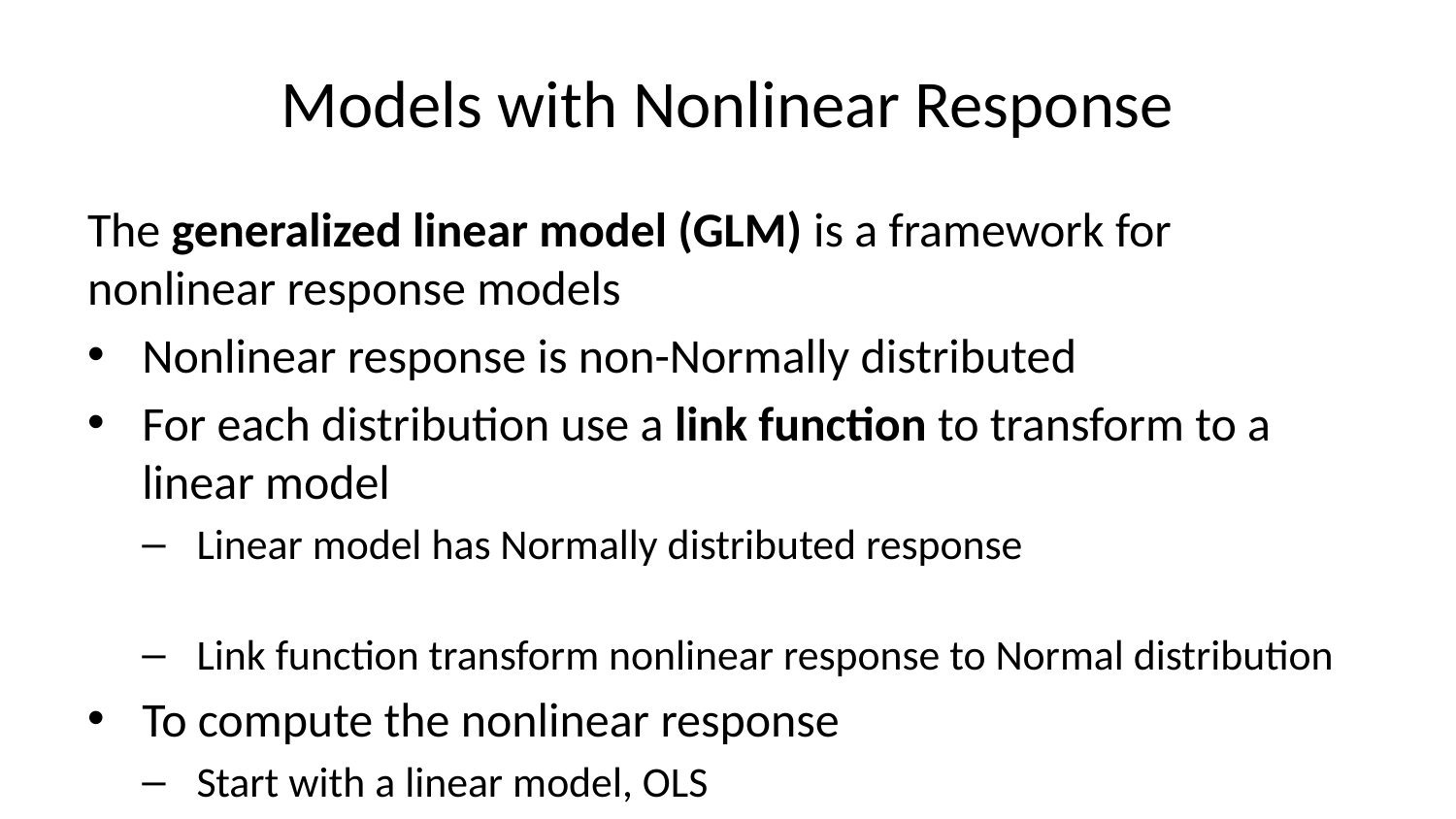

# Models with Nonlinear Response
The generalized linear model (GLM) is a framework for nonlinear response models
Nonlinear response is non-Normally distributed
For each distribution use a link function to transform to a linear model
Linear model has Normally distributed response
Link function transform nonlinear response to Normal distribution
To compute the nonlinear response
Start with a linear model, OLS
Transform response with inverse link function
Works for all exponential family response distributions